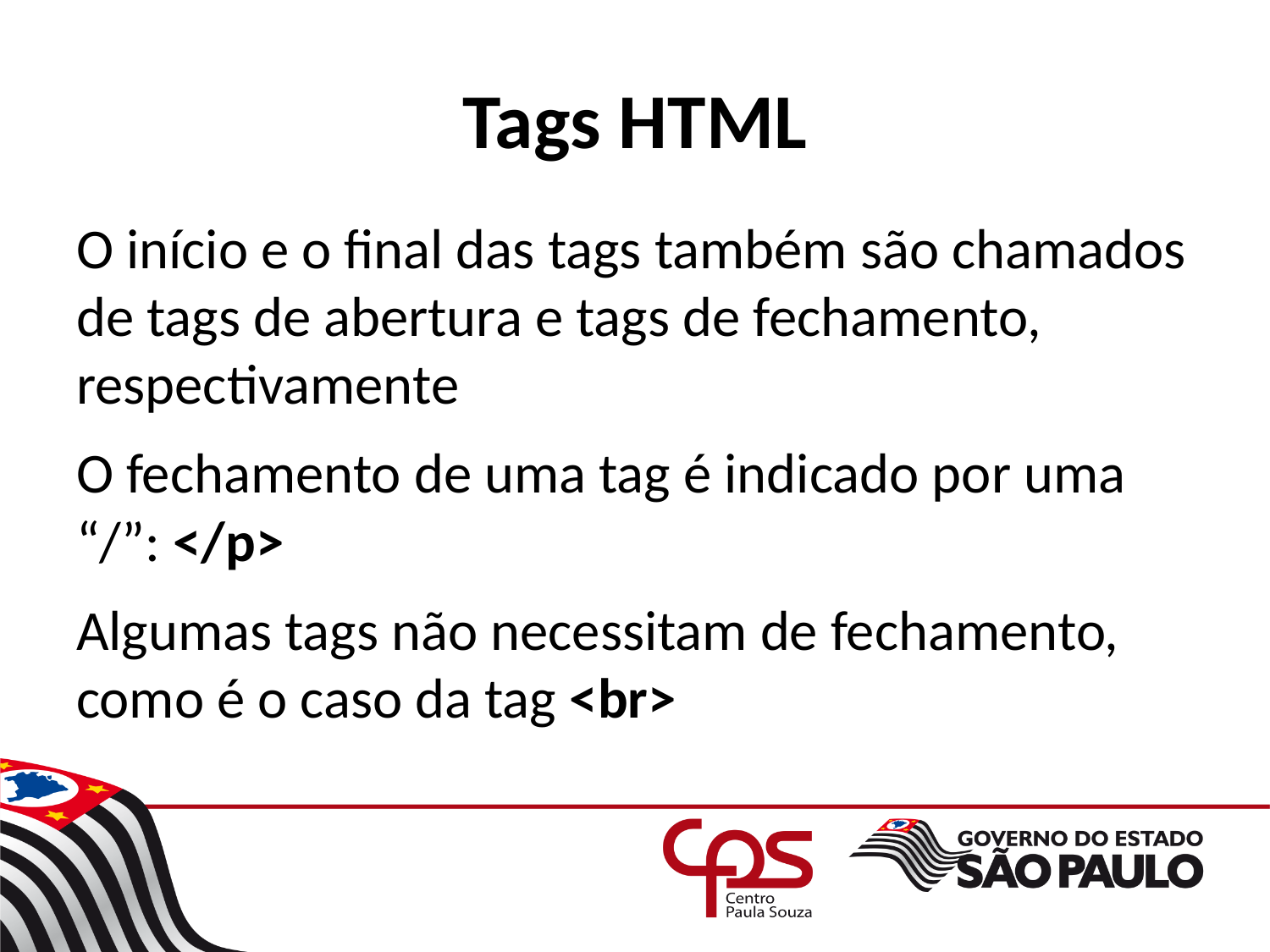

# Tags HTML
O início e o final das tags também são chamados de tags de abertura e tags de fechamento, respectivamente
O fechamento de uma tag é indicado por uma “/”: </p>
Algumas tags não necessitam de fechamento, como é o caso da tag <br>